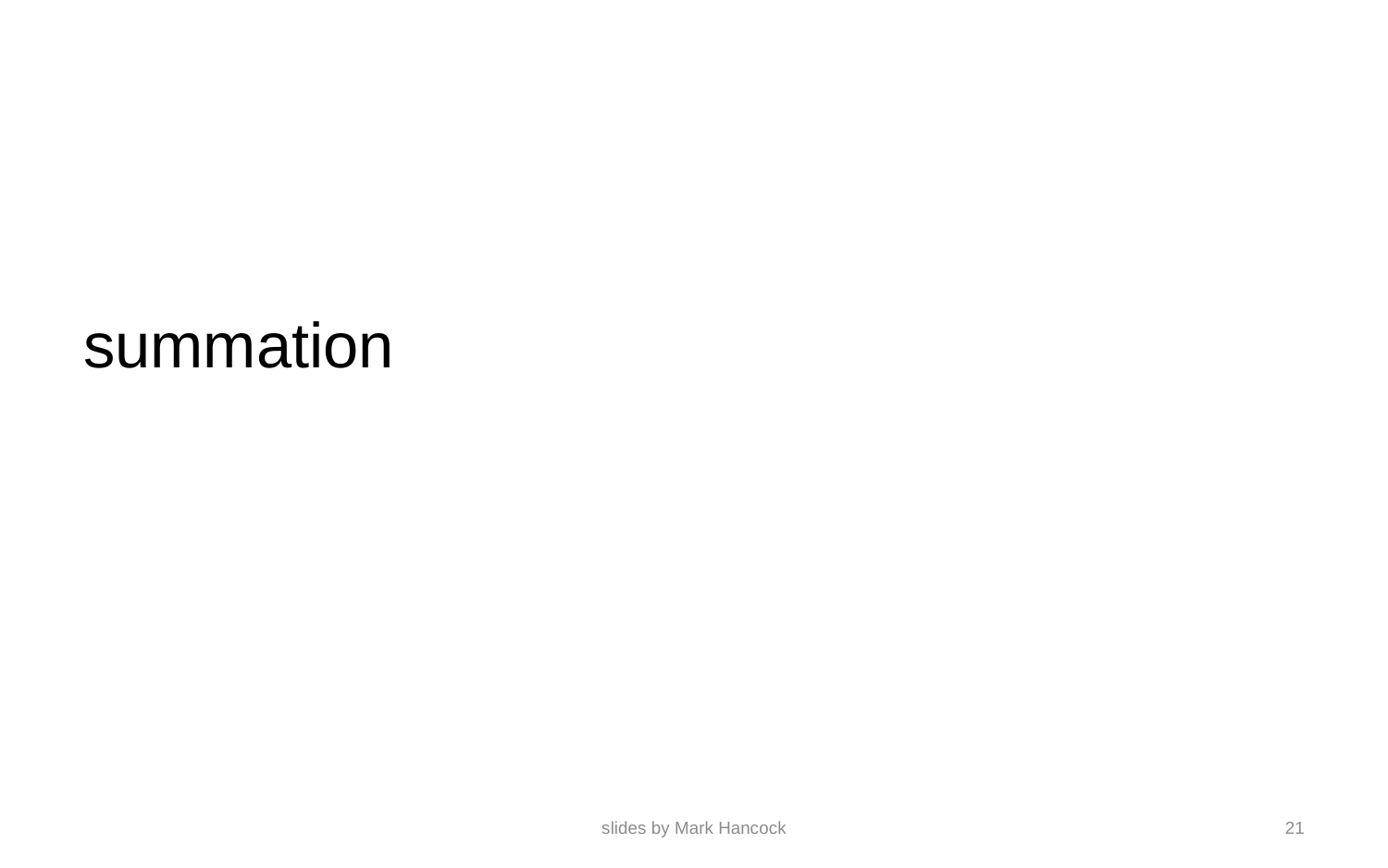

# summation
slides by Mark Hancock
21